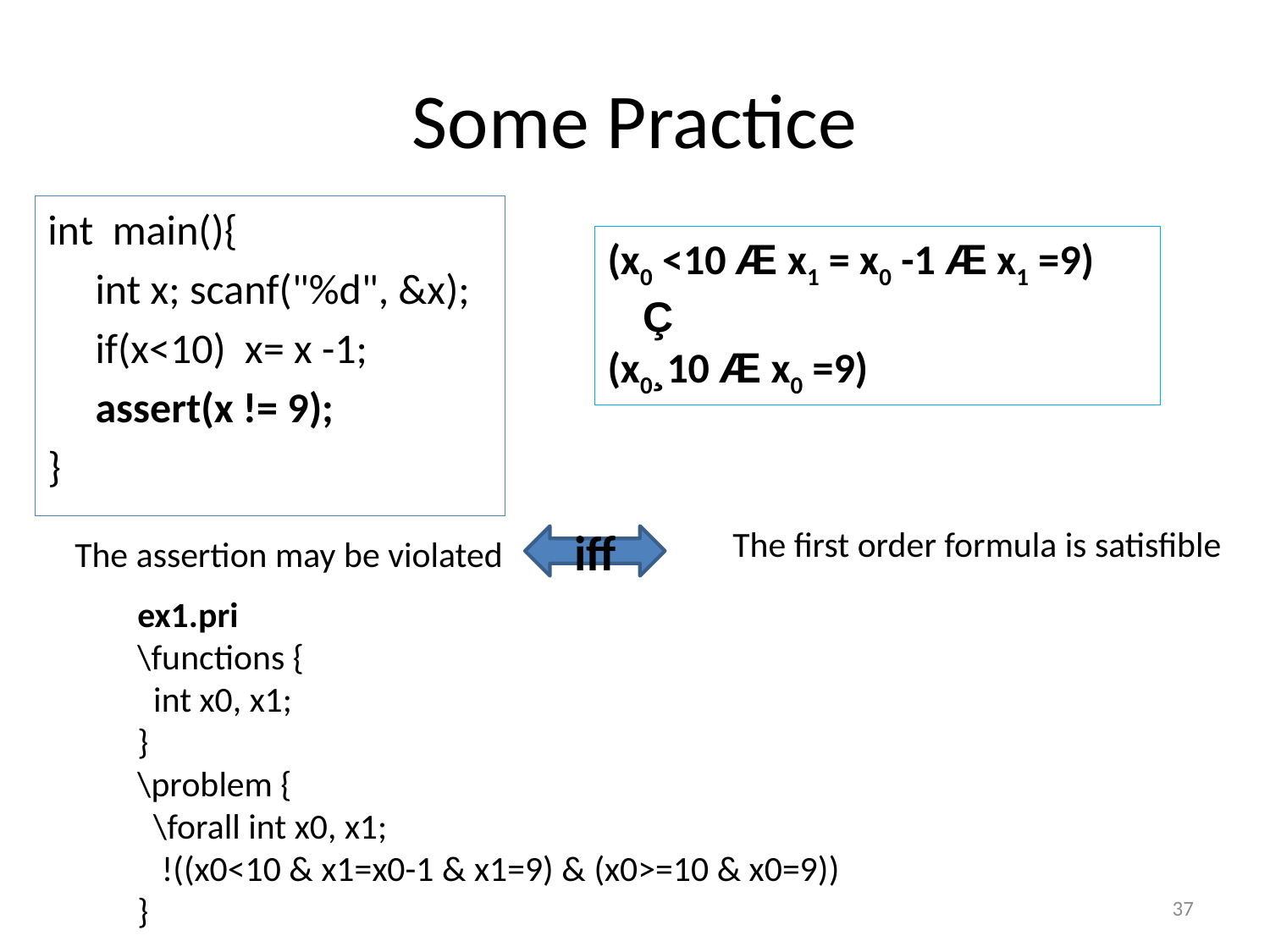

# Some Practice
int  main(){
	int x; scanf("%d", &x);
	if(x<10)  x= x -1;
	assert(x != 9);
}
(x0 <10 Æ x1 = x0 -1 Æ x1 =9)
   Ç
(x0¸10 Æ x0 =9)
The first order formula is satisfible
The assertion may be violated
iff
ex1.pri
\functions {
  int x0, x1;
}
\problem {
  \forall int x0, x1;
   !((x0<10 & x1=x0-1 & x1=9) & (x0>=10 & x0=9))
}
37